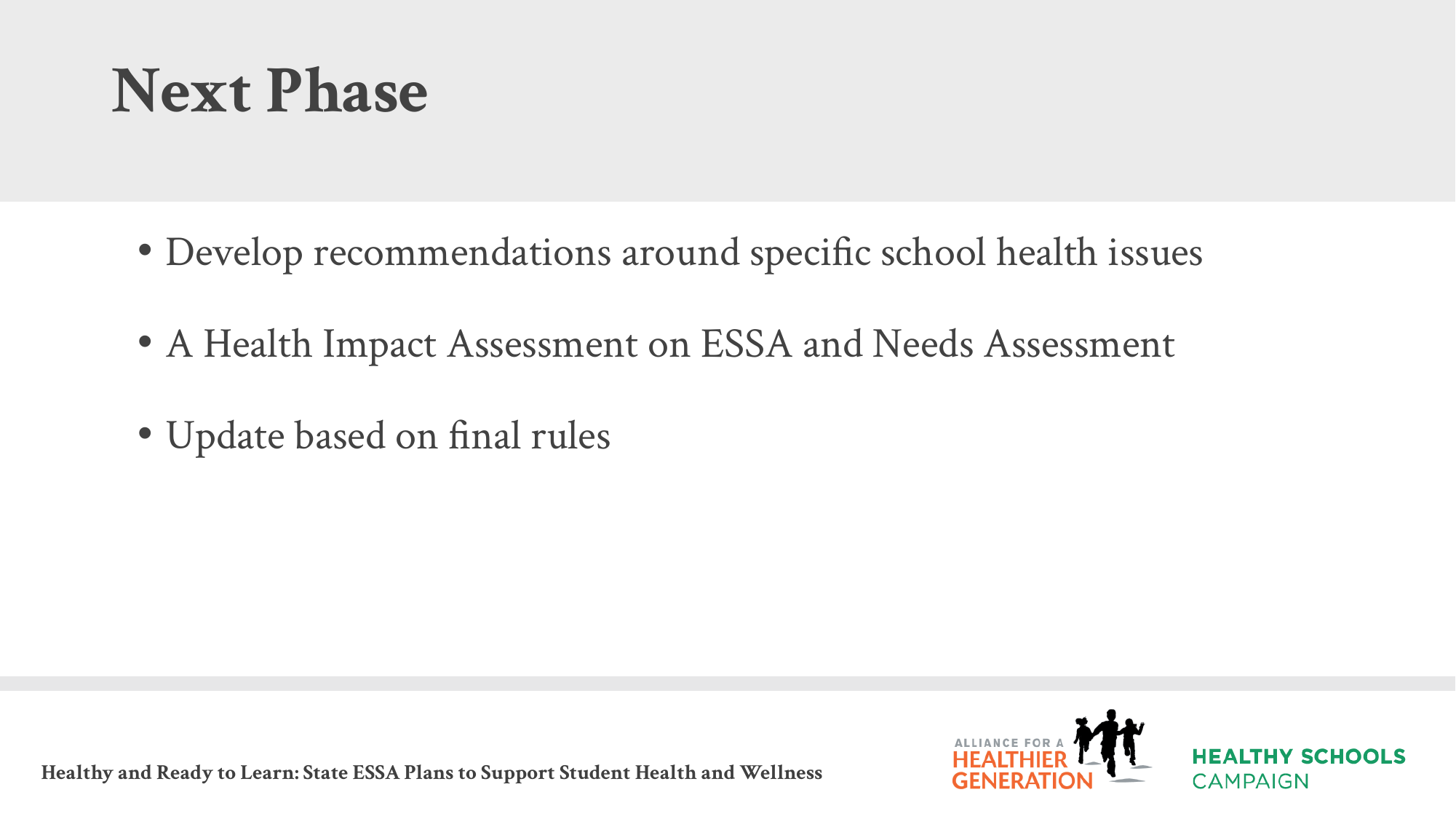

# Next Phase
Develop recommendations around specific school health issues

A Health Impact Assessment on ESSA and Needs Assessment

Update based on final rules